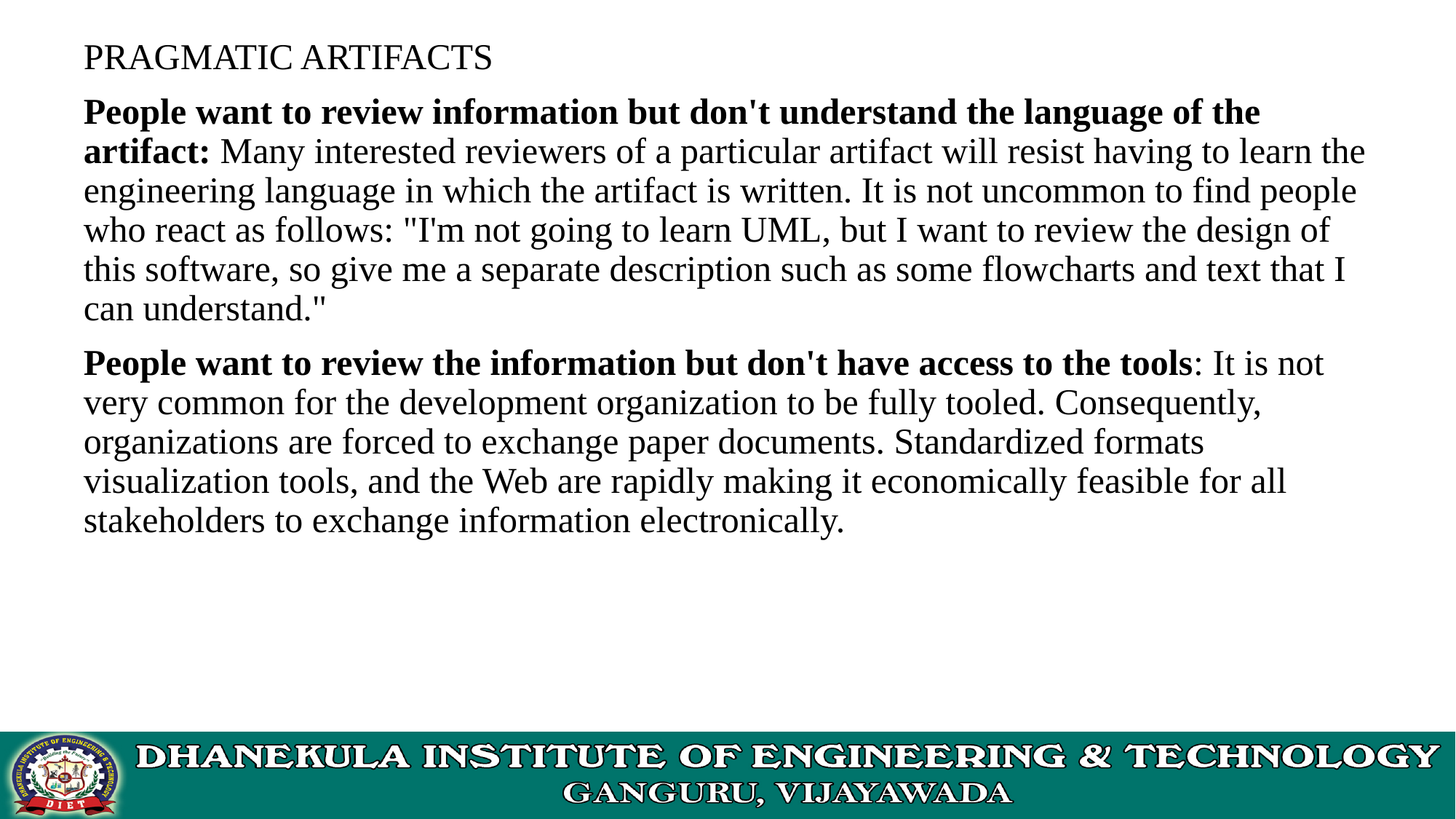

# PRAGMATIC ARTIFACTS
People want to review information but don't understand the language of the artifact: Many interested reviewers of a particular artifact will resist having to learn the engineering language in which the artifact is written. It is not uncommon to find people who react as follows: "I'm not going to learn UML, but I want to review the design of this software, so give me a separate description such as some flowcharts and text that I can understand."
People want to review the information but don't have access to the tools: It is not very common for the development organization to be fully tooled. Consequently, organizations are forced to exchange paper documents. Standardized formats  visualization tools, and the Web are rapidly making it economically feasible for all stakeholders to exchange information electronically.